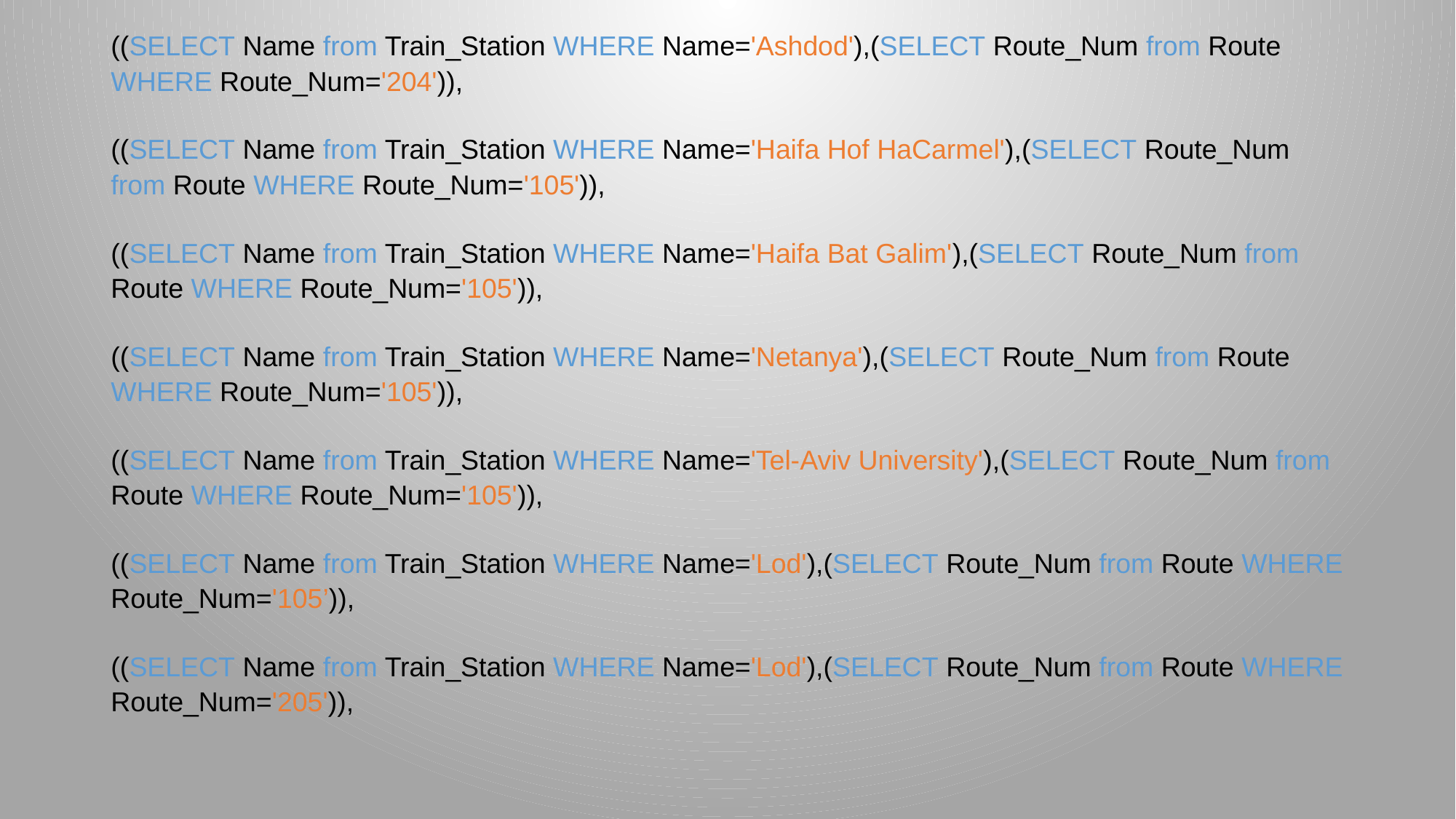

((SELECT Name from Train_Station WHERE Name='Ashdod'),(SELECT Route_Num from Route WHERE Route_Num='204')),
((SELECT Name from Train_Station WHERE Name='Haifa Hof HaCarmel'),(SELECT Route_Num from Route WHERE Route_Num='105')),
((SELECT Name from Train_Station WHERE Name='Haifa Bat Galim'),(SELECT Route_Num from Route WHERE Route_Num='105')),
((SELECT Name from Train_Station WHERE Name='Netanya'),(SELECT Route_Num from Route WHERE Route_Num='105')),
((SELECT Name from Train_Station WHERE Name='Tel-Aviv University'),(SELECT Route_Num from Route WHERE Route_Num='105')),
((SELECT Name from Train_Station WHERE Name='Lod'),(SELECT Route_Num from Route WHERE Route_Num='105’)),
((SELECT Name from Train_Station WHERE Name='Lod'),(SELECT Route_Num from Route WHERE Route_Num='205')),